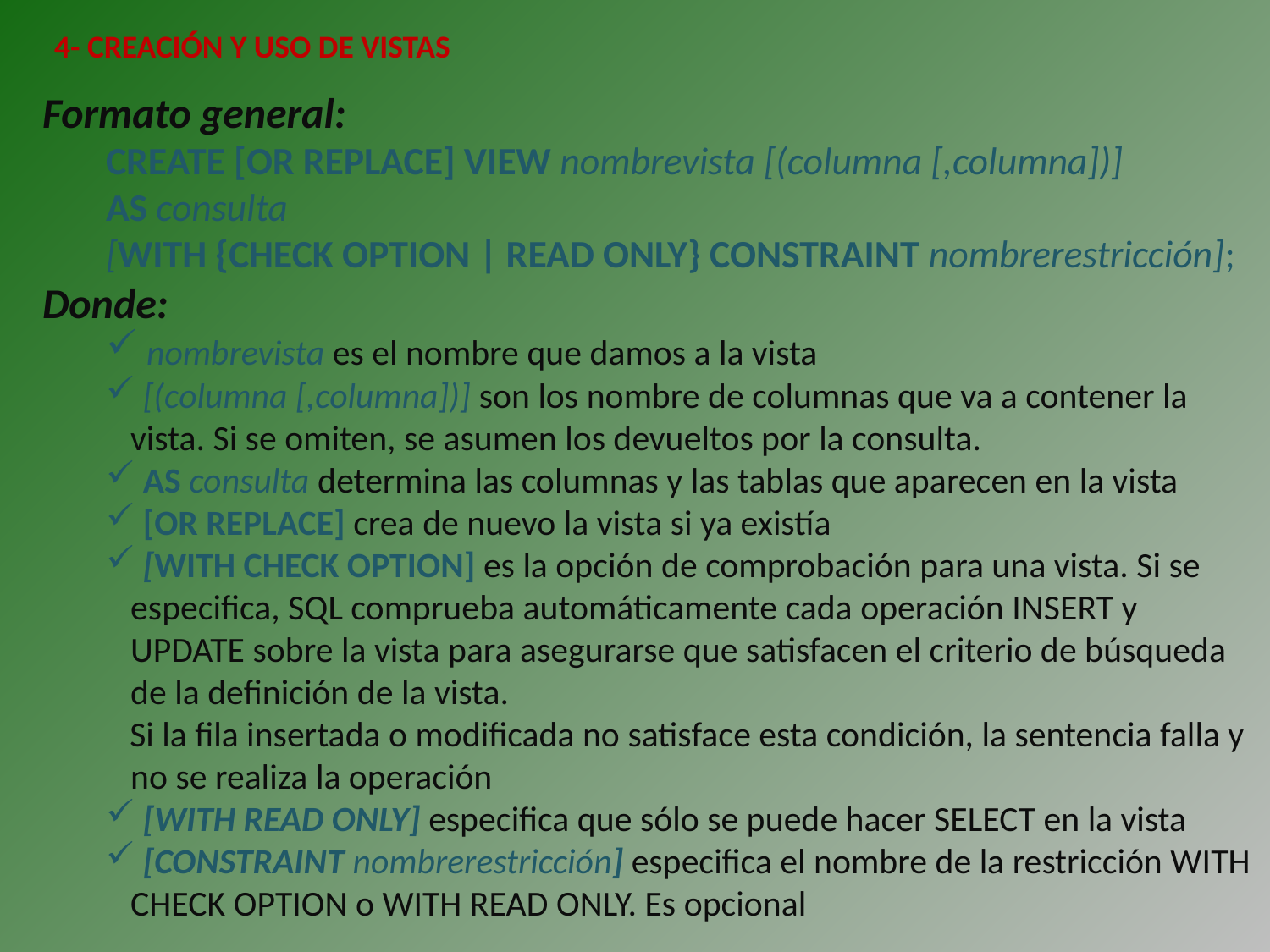

4- CREACIÓN Y USO DE VISTAS
Formato general:
CREATE [OR REPLACE] VIEW nombrevista [(columna [,columna])]
AS consulta
[WITH {CHECK OPTION | READ ONLY} CONSTRAINT nombrerestricción];
Donde:
 nombrevista es el nombre que damos a la vista
 [(columna [,columna])] son los nombre de columnas que va a contener la vista. Si se omiten, se asumen los devueltos por la consulta.
 AS consulta determina las columnas y las tablas que aparecen en la vista
 [OR REPLACE] crea de nuevo la vista si ya existía
 [WITH CHECK OPTION] es la opción de comprobación para una vista. Si se especifica, SQL comprueba automáticamente cada operación INSERT y UPDATE sobre la vista para asegurarse que satisfacen el criterio de búsqueda de la definición de la vista.
   Si la fila insertada o modificada no satisface esta condición, la sentencia falla y no se realiza la operación
 [WITH READ ONLY] especifica que sólo se puede hacer SELECT en la vista
 [CONSTRAINT nombrerestricción] especifica el nombre de la restricción WITH CHECK OPTION o WITH READ ONLY. Es opcional